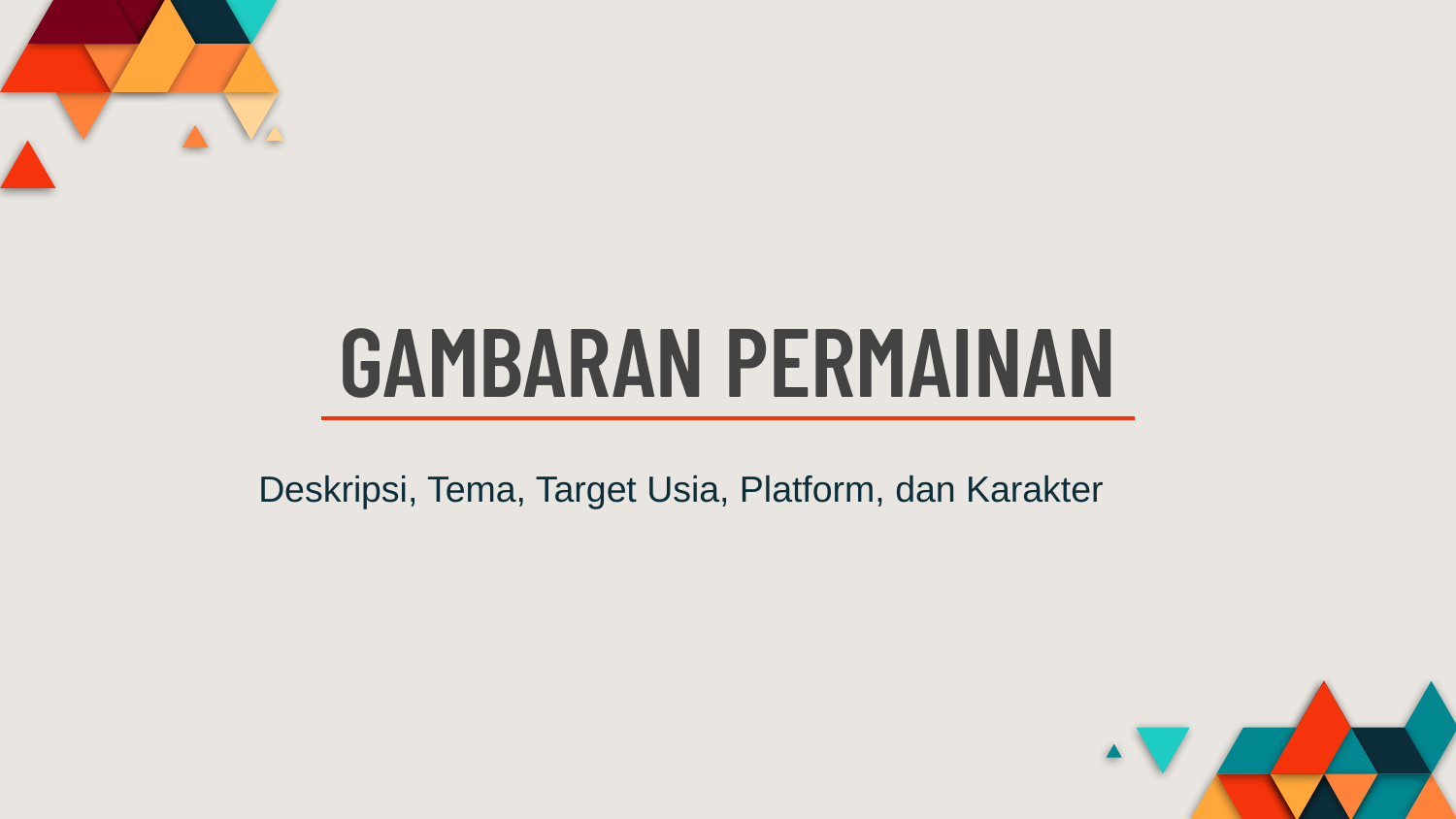

# GAMBARAN PERMAINAN
Deskripsi, Tema, Target Usia, Platform, dan Karakter